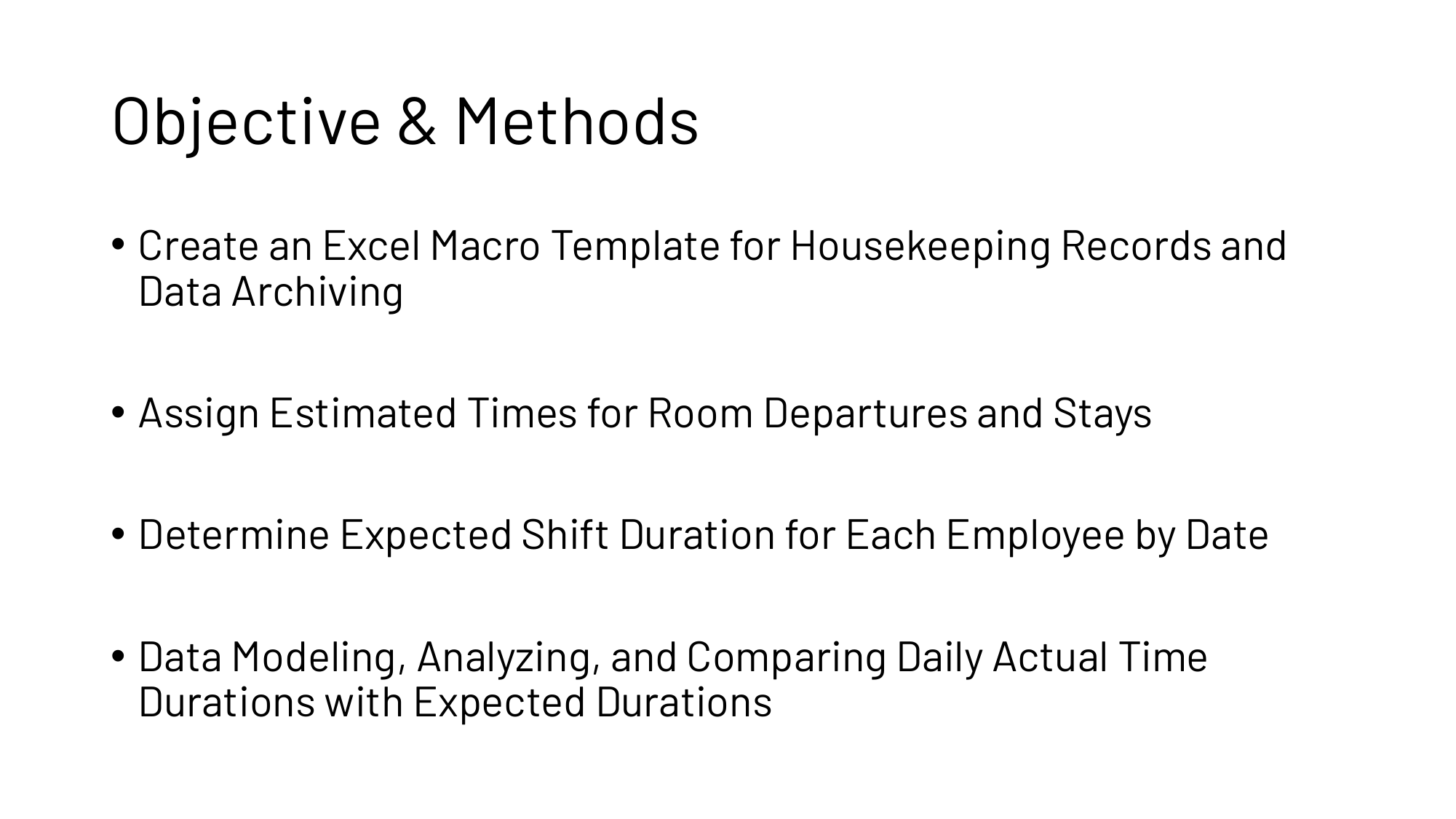

# Objective & Methods
Create an Excel Macro Template for Housekeeping Records and Data Archiving

Assign Estimated Times for Room Departures and Stays

Determine Expected Shift Duration for Each Employee by Date

Data Modeling, Analyzing, and Comparing Daily Actual Time Durations with Expected Durations